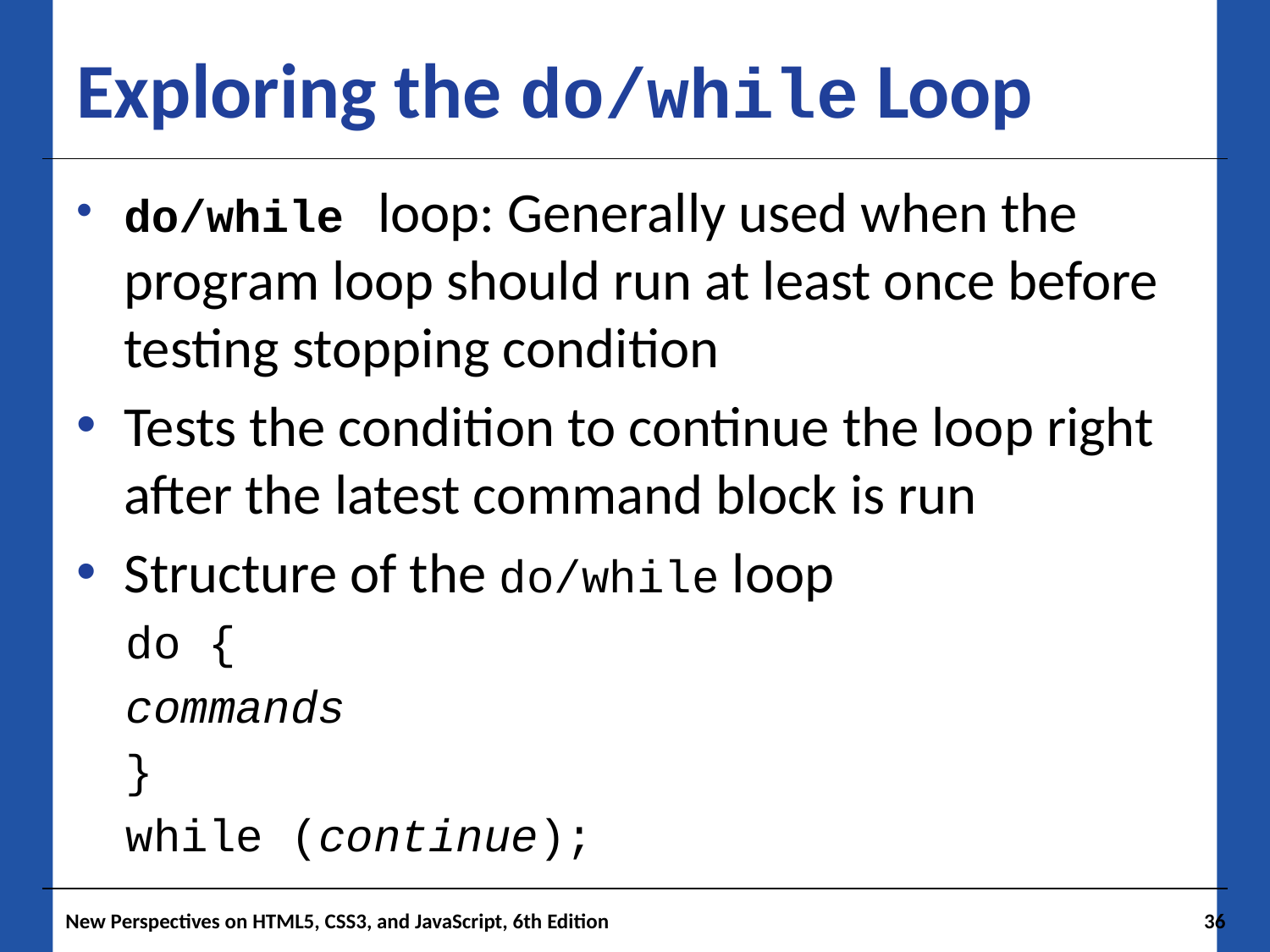

# Exploring the do/while Loop
do/while loop: Generally used when the program loop should run at least once before testing stopping condition
Tests the condition to continue the loop right after the latest command block is run
Structure of the do/while loop
do {
commands
}
while (continue);
New Perspectives on HTML5, CSS3, and JavaScript, 6th Edition
36